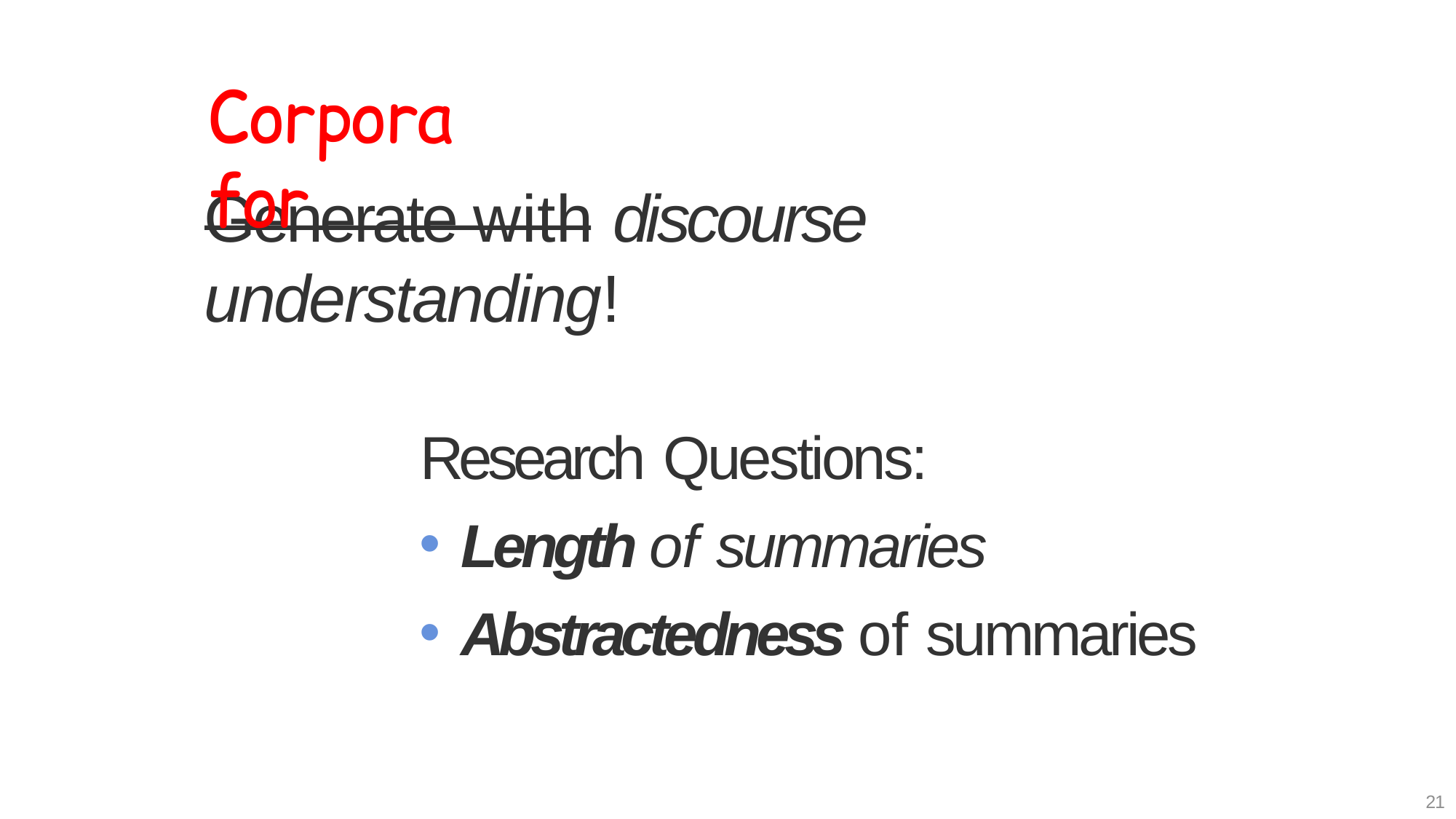

# Corpora for
Generate with discourse understanding!

Research Questions:
Length of summaries
Abstractedness of summaries

21